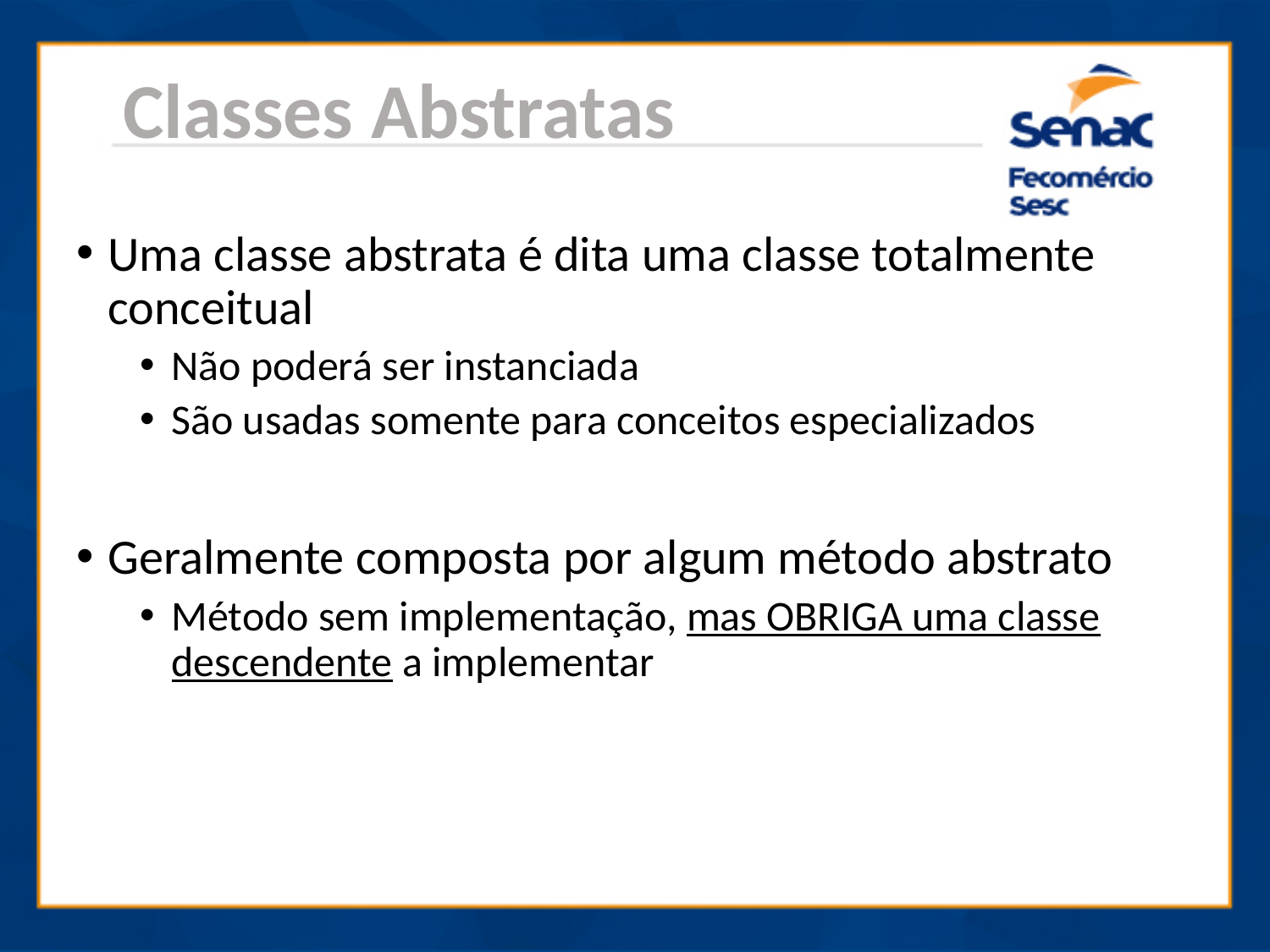

Classes Abstratas
Uma classe abstrata é dita uma classe totalmente conceitual
Não poderá ser instanciada
São usadas somente para conceitos especializados

Geralmente composta por algum método abstrato
Método sem implementação, mas OBRIGA uma classe descendente a implementar